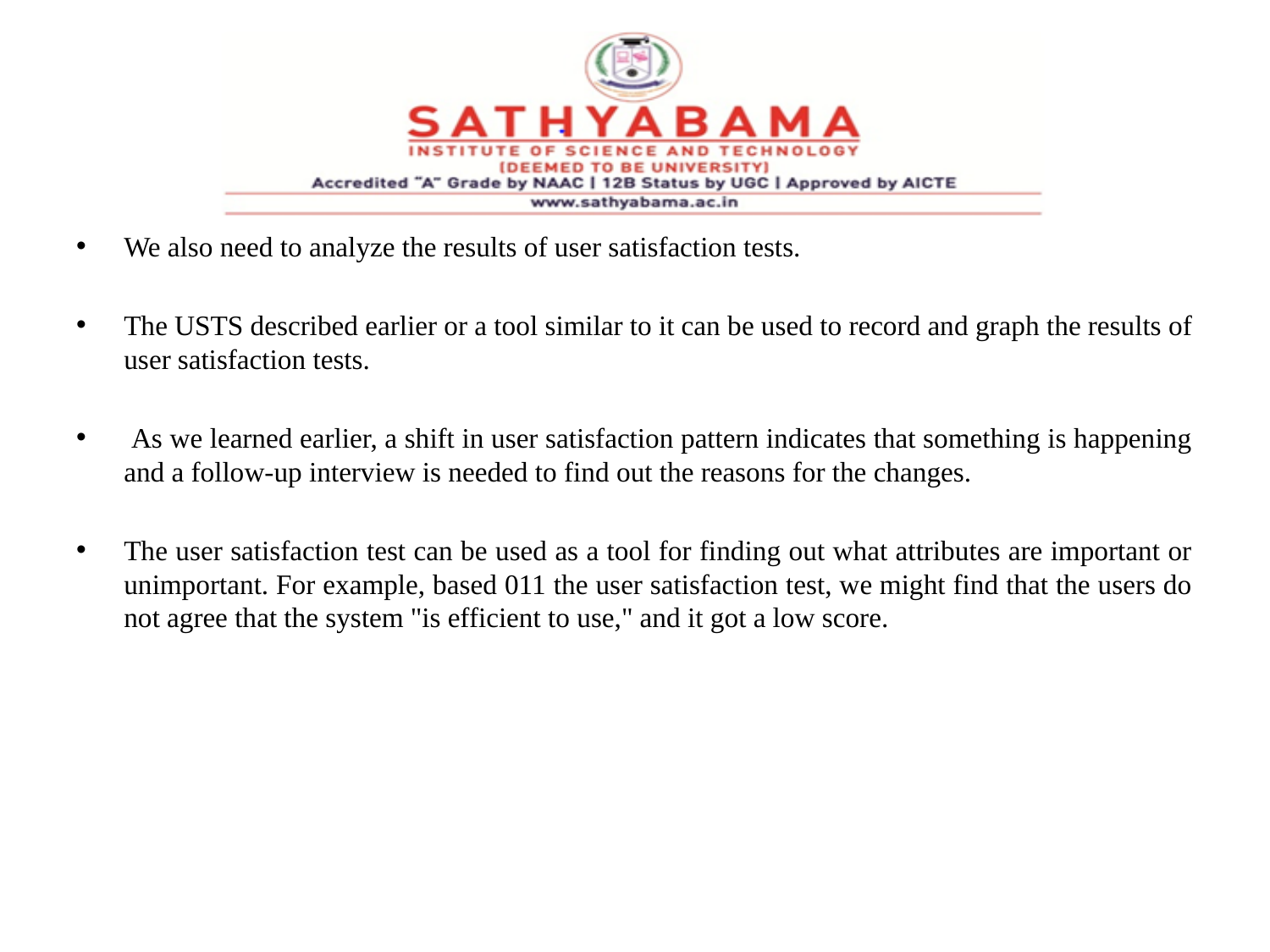

#
We also need to analyze the results of user satisfaction tests.

The USTS described earlier or a tool similar to it can be used to record and graph the results of user satisfaction tests.

 As we learned earlier, a shift in user satisfaction pattern indicates that something is happening and a follow-up interview is needed to find out the reasons for the changes.

The user satisfaction test can be used as a tool for finding out what attributes are important or unimportant. For example, based 011 the user satisfaction test, we might find that the users do not agree that the system "is efficient to use," and it got a low score.